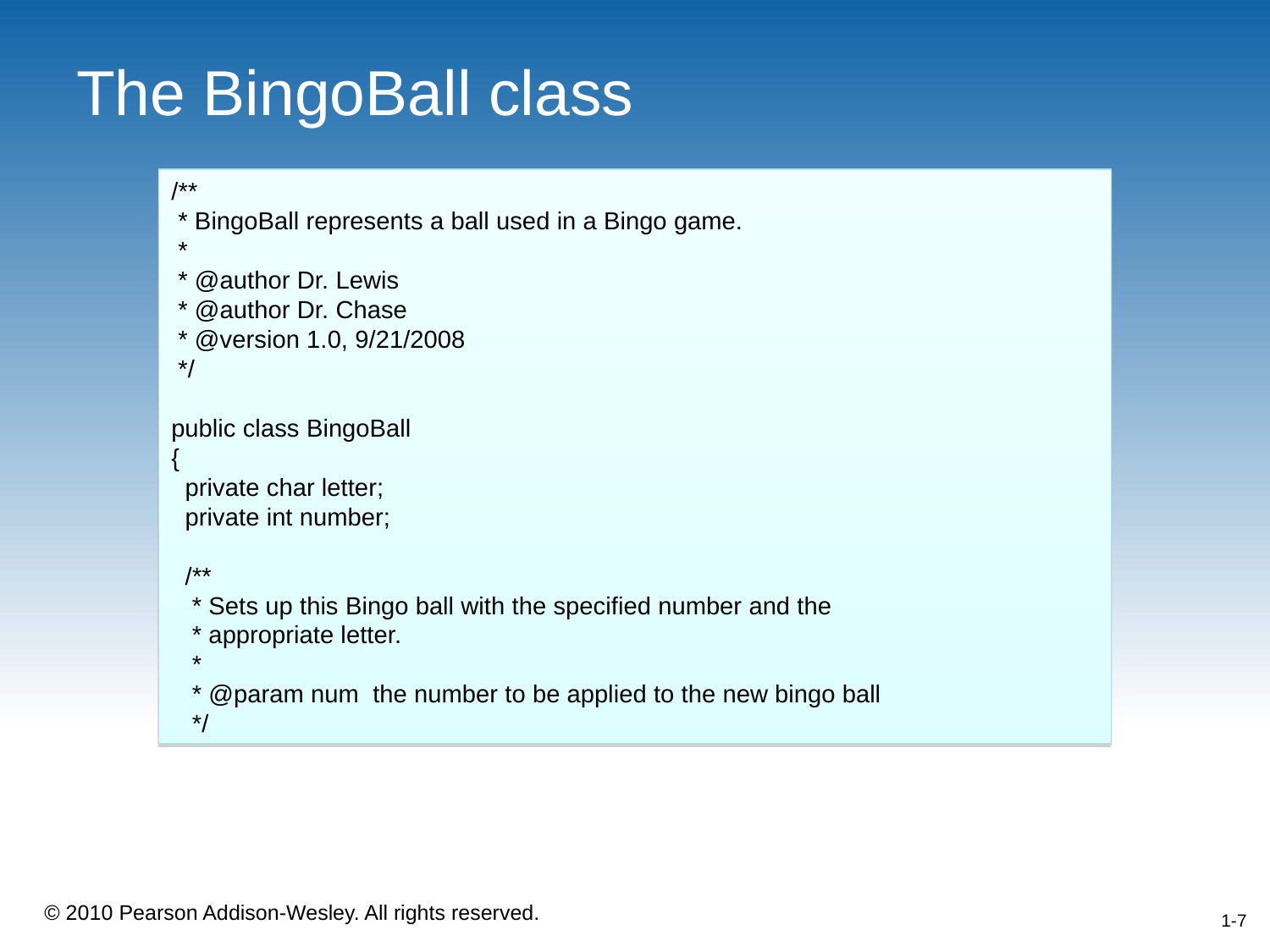

# The BingoBall class
/**
 * BingoBall represents a ball used in a Bingo game.
 *
 * @author Dr. Lewis
 * @author Dr. Chase
 * @version 1.0, 9/21/2008
 */

public class BingoBall
{
  private char letter;
  private int number;

  /**
   * Sets up this Bingo ball with the specified number and the
   * appropriate letter.
   *
   * @param num  the number to be applied to the new bingo ball
   */
1-7